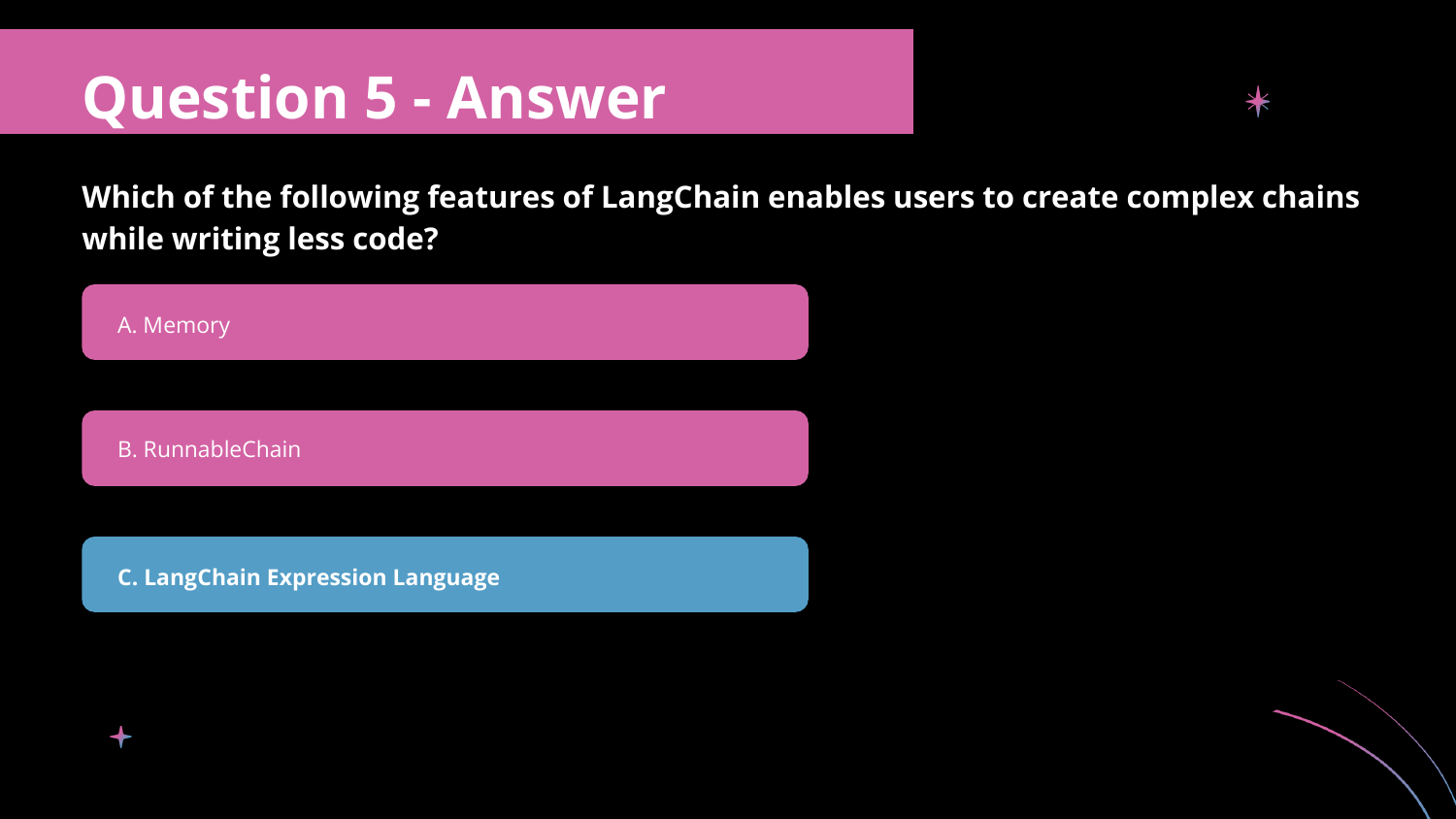

Question 5 - Answer

Which of the following features of LangChain enables users to create complex chains while writing less code?

A. Memory

B. RunnableChain

C. LangChain Expression Language